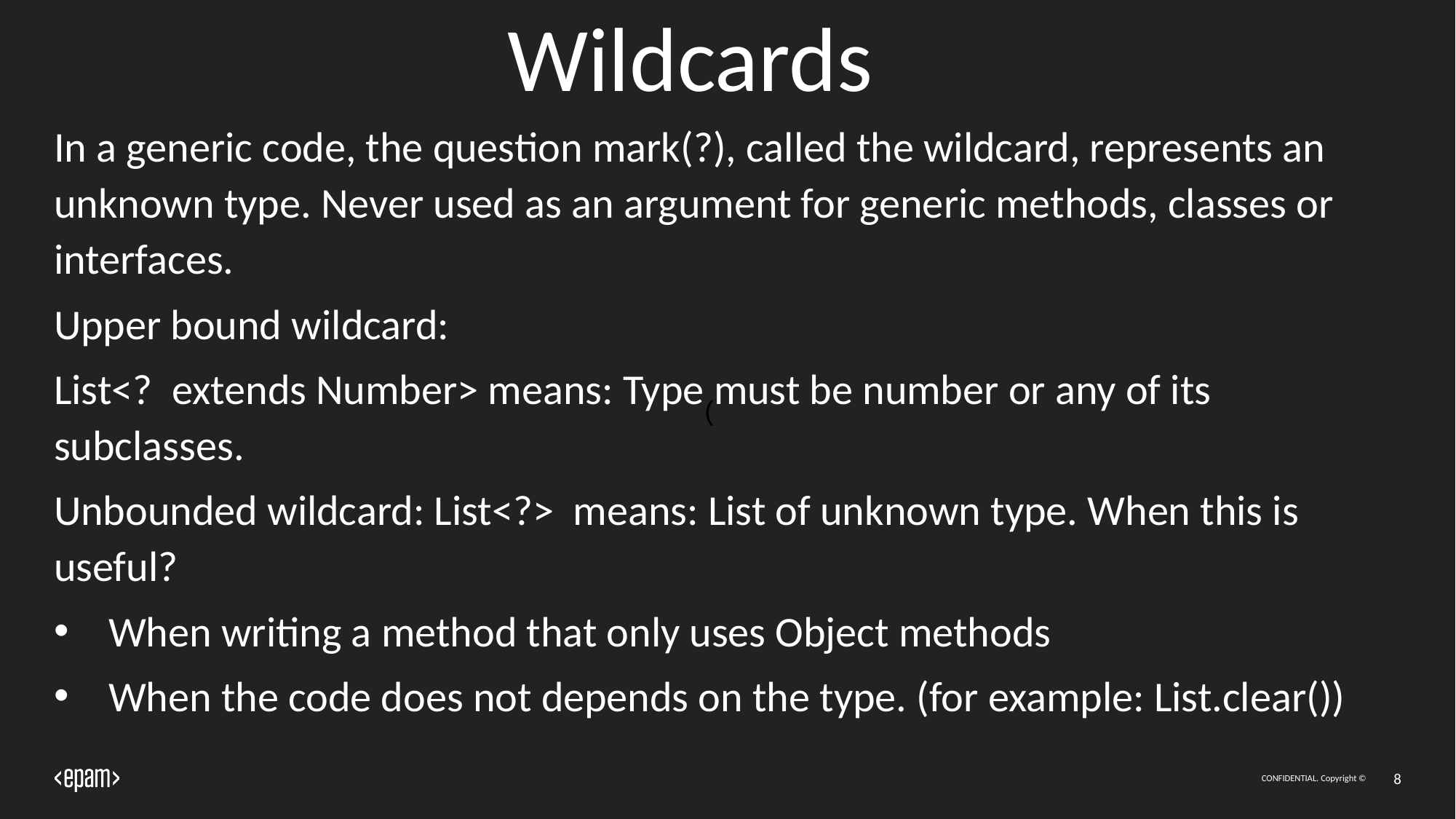

# Wildcards
In a generic code, the question mark(?), called the wildcard, represents an unknown type. Never used as an argument for generic methods, classes or interfaces.
Upper bound wildcard:
List<?  extends Number> means: Type must be number or any of its subclasses.
Unbounded wildcard: List<?>  means: List of unknown type. When this is useful?
When writing a method that only uses Object methods
When the code does not depends on the type. (for example: List.clear())
(